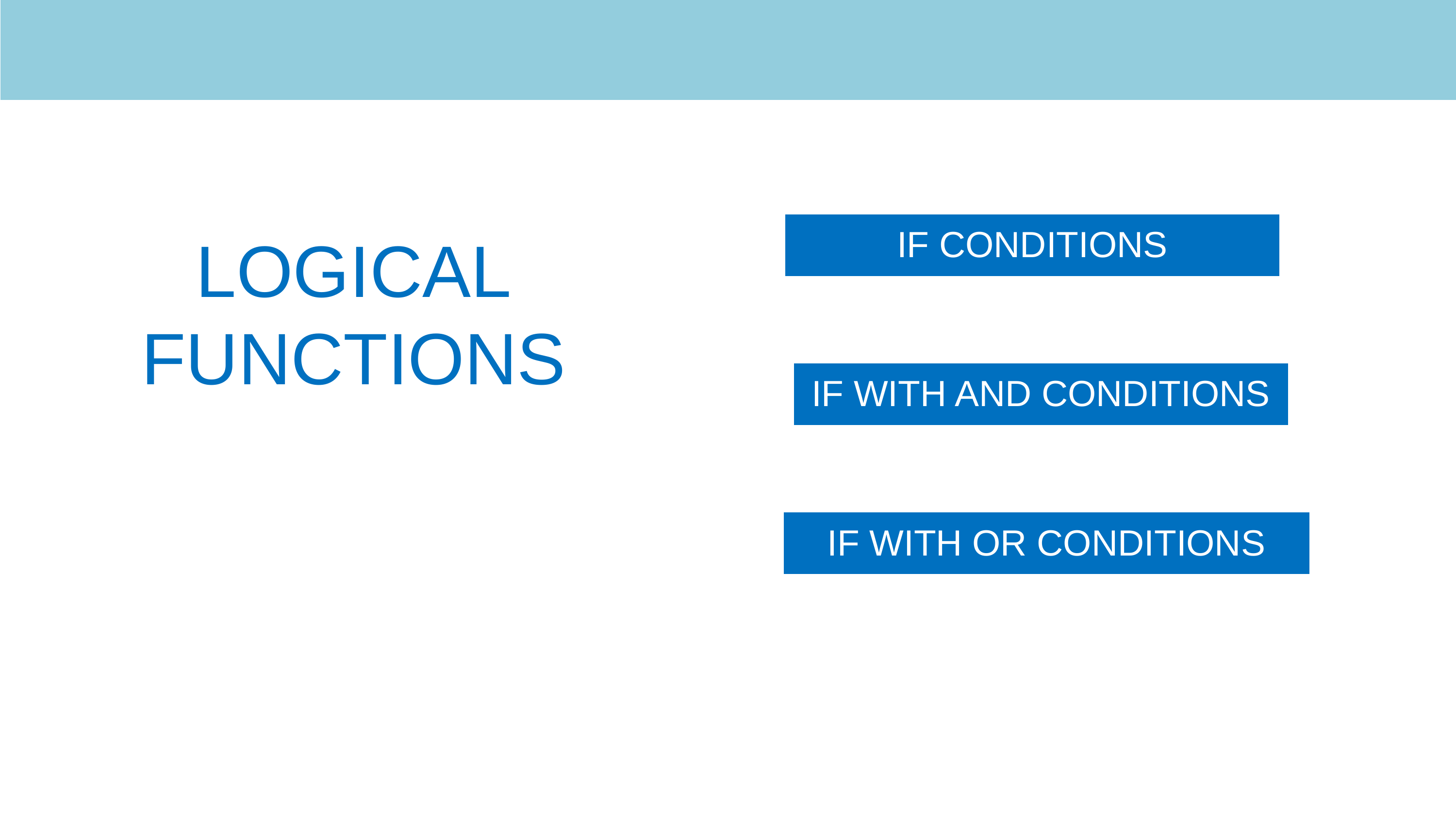

IF CONDITIONS
LOGICAL
FUNCTIONS

IF WITH AND CONDITIONS

IF WITH OR CONDITIONS